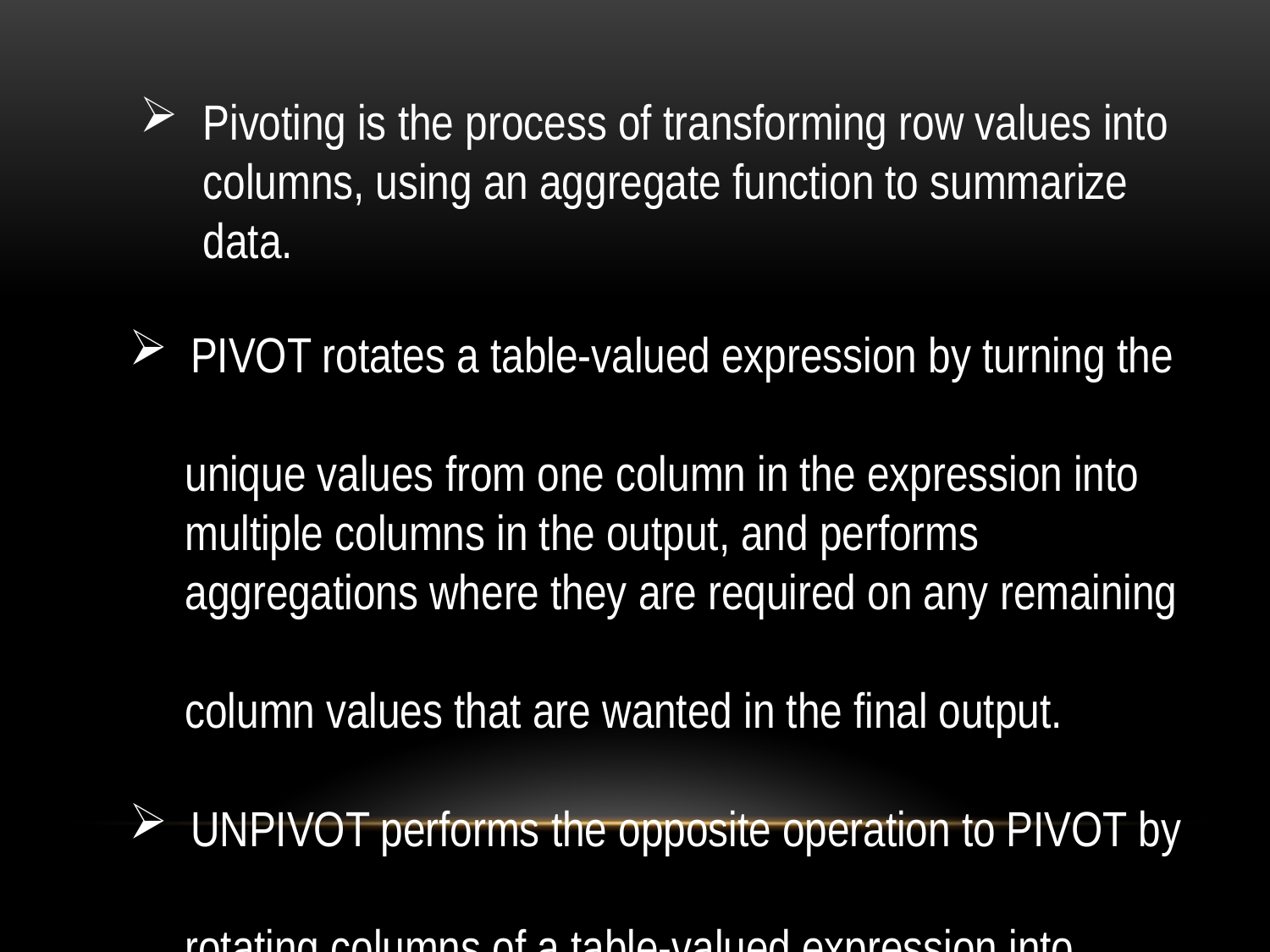

Pivoting is the process of transforming row values into columns, using an aggregate function to summarize data.
  PIVOT rotates a table-valued expression by turning the
     unique values from one column in the expression into
     multiple columns in the output, and performs
     aggregations where they are required on any remaining
     column values that are wanted in the final output.

  UNPIVOT performs the opposite operation to PIVOT by
     rotating columns of a table-valued expression into
     column  values.